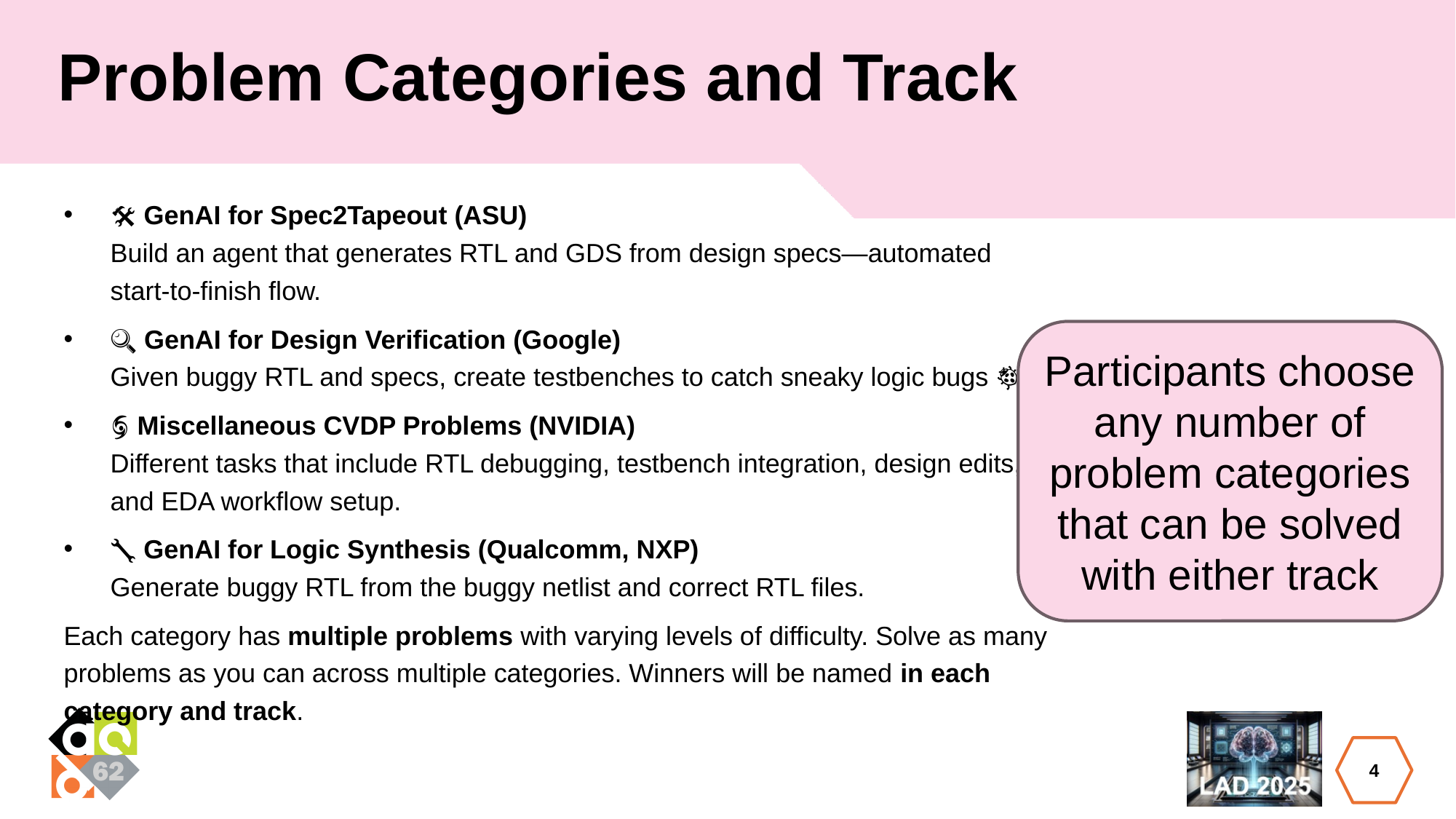

# Problem Categories and Track
🛠️ GenAI for Spec2Tapeout (ASU)
Build an agent that generates RTL and GDS from design specs—automated start-to-finish flow.
🔍 GenAI for Design Verification (Google)
Given buggy RTL and specs, create testbenches to catch sneaky logic bugs 🐞⚡.
🌀 Miscellaneous CVDP Problems (NVIDIA)
Different tasks that include RTL debugging, testbench integration, design edits, and EDA workflow setup.
🔧 GenAI for Logic Synthesis (Qualcomm, NXP)
Generate buggy RTL from the buggy netlist and correct RTL files.
Each category has multiple problems with varying levels of difficulty. Solve as many problems as you can across multiple categories. Winners will be named in each category and track.

Participants choose any number of problem categories that can be solved with either track
4